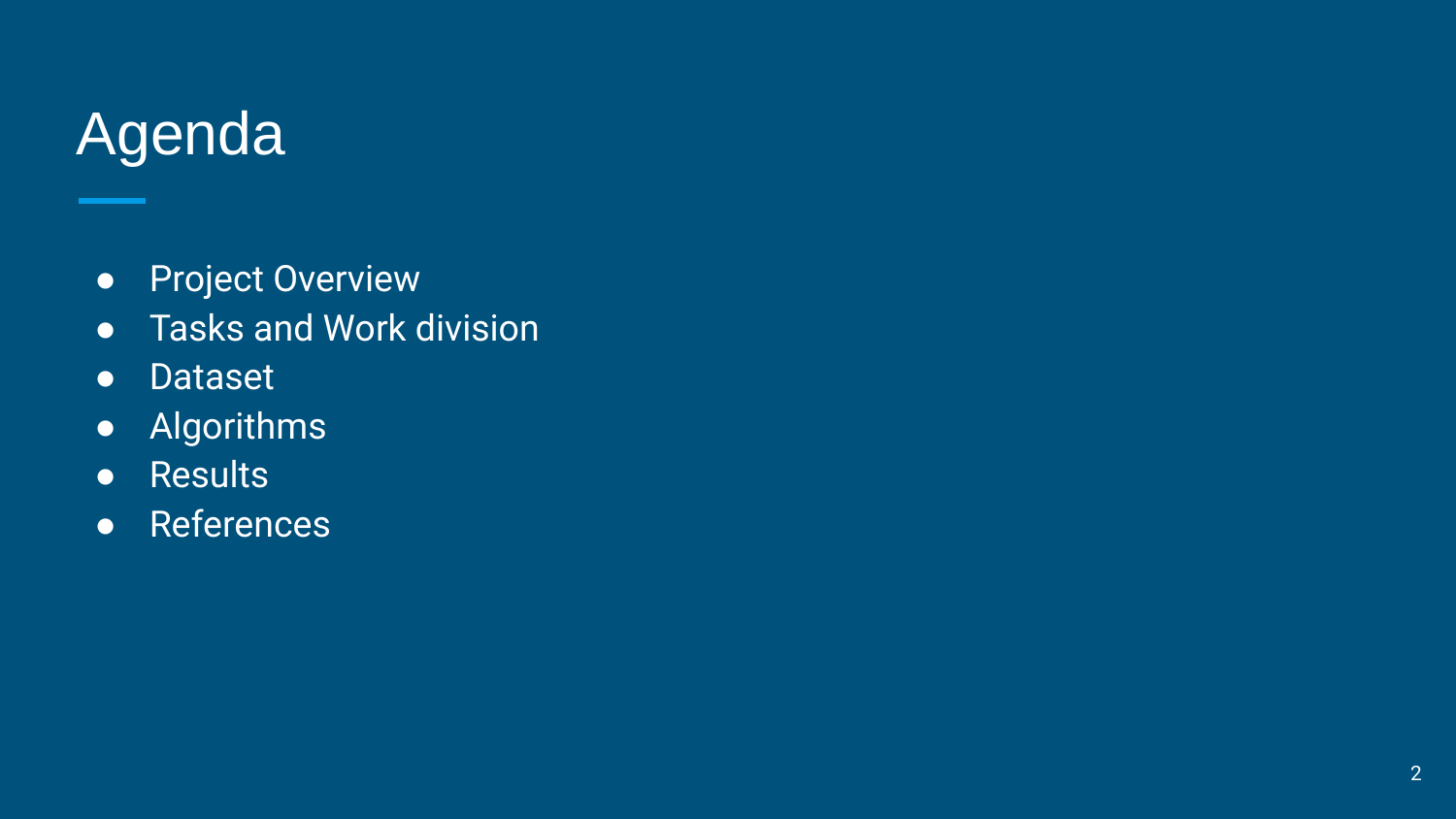

# Agenda
Project Overview
Tasks and Work division
Dataset
Algorithms
Results
References
2